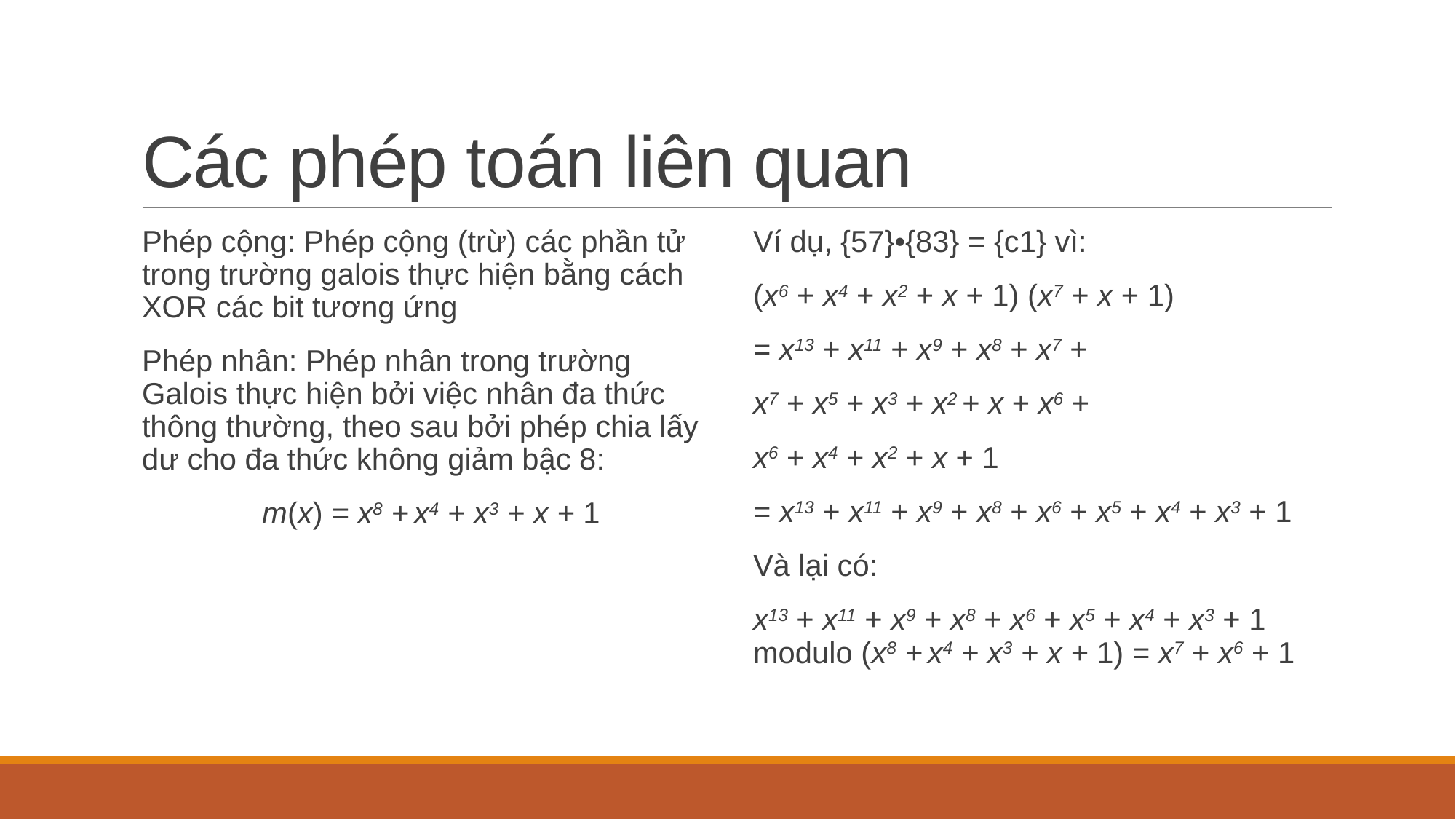

# Các phép toán liên quan
Phép cộng: Phép cộng (trừ) các phần tử trong trường galois thực hiện bằng cách XOR các bit tương ứng
Phép nhân: Phép nhân trong trường Galois thực hiện bởi việc nhân đa thức thông thường, theo sau bởi phép chia lấy dư cho đa thức không giảm bậc 8:
m(x) = x8 + x4 + x3 + x + 1
Ví dụ, {57}•{83} = {c1} vì:
(x6 + x4 + x2 + x + 1) (x7 + x + 1)
= x13 + x11 + x9 + x8 + x7 +
x7 + x5 + x3 + x2 + x + x6 +
x6 + x4 + x2 + x + 1
= x13 + x11 + x9 + x8 + x6 + x5 + x4 + x3 + 1
Và lại có:
x13 + x11 + x9 + x8 + x6 + x5 + x4 + x3 + 1 modulo (x8 + x4 + x3 + x + 1) = x7 + x6 + 1